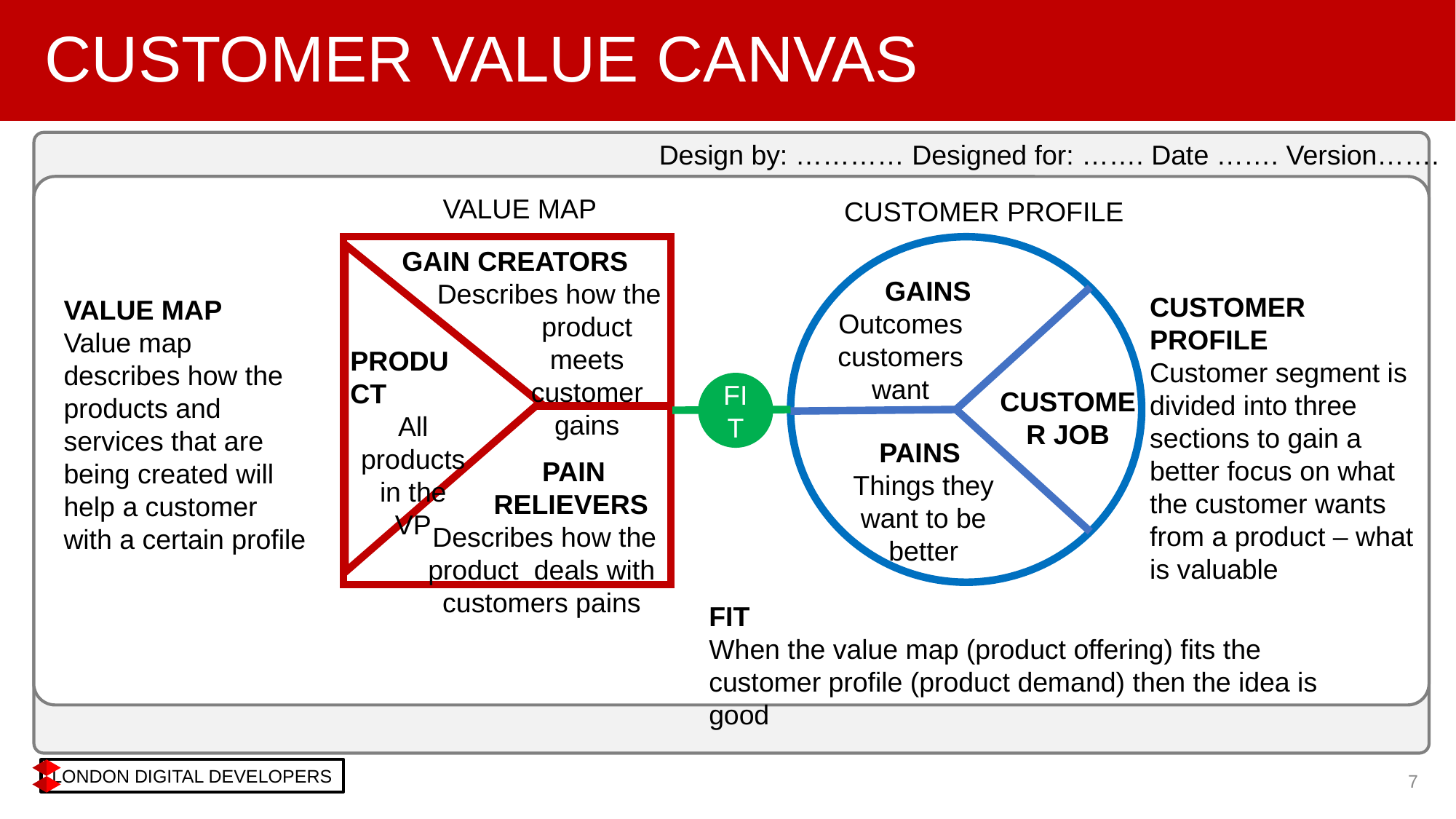

# CUSTOMER VALUE CANVAS

Design by: ………… Designed for: ……. Date ……. Version…….

VALUE MAP
CUSTOMER PROFILE

GAIN CREATORS
Describes how the product meets customer gains
GAINS
Outcomes customers want
CUSTOMER PROFILE
Customer segment is divided into three sections to gain a better focus on what the customer wants from a product – what is valuable
VALUE MAP
Value map describes how the products and services that are being created will help a customer with a certain profile
PRODUCT
All products in the VP
FIT
CUSTOMER JOB
PAINS
Things they want to be better
PAIN RELIEVERS
Describes how the product  deals with customers pains
FIT
When the value map (product offering) fits the customer profile (product demand) then the idea is good
7